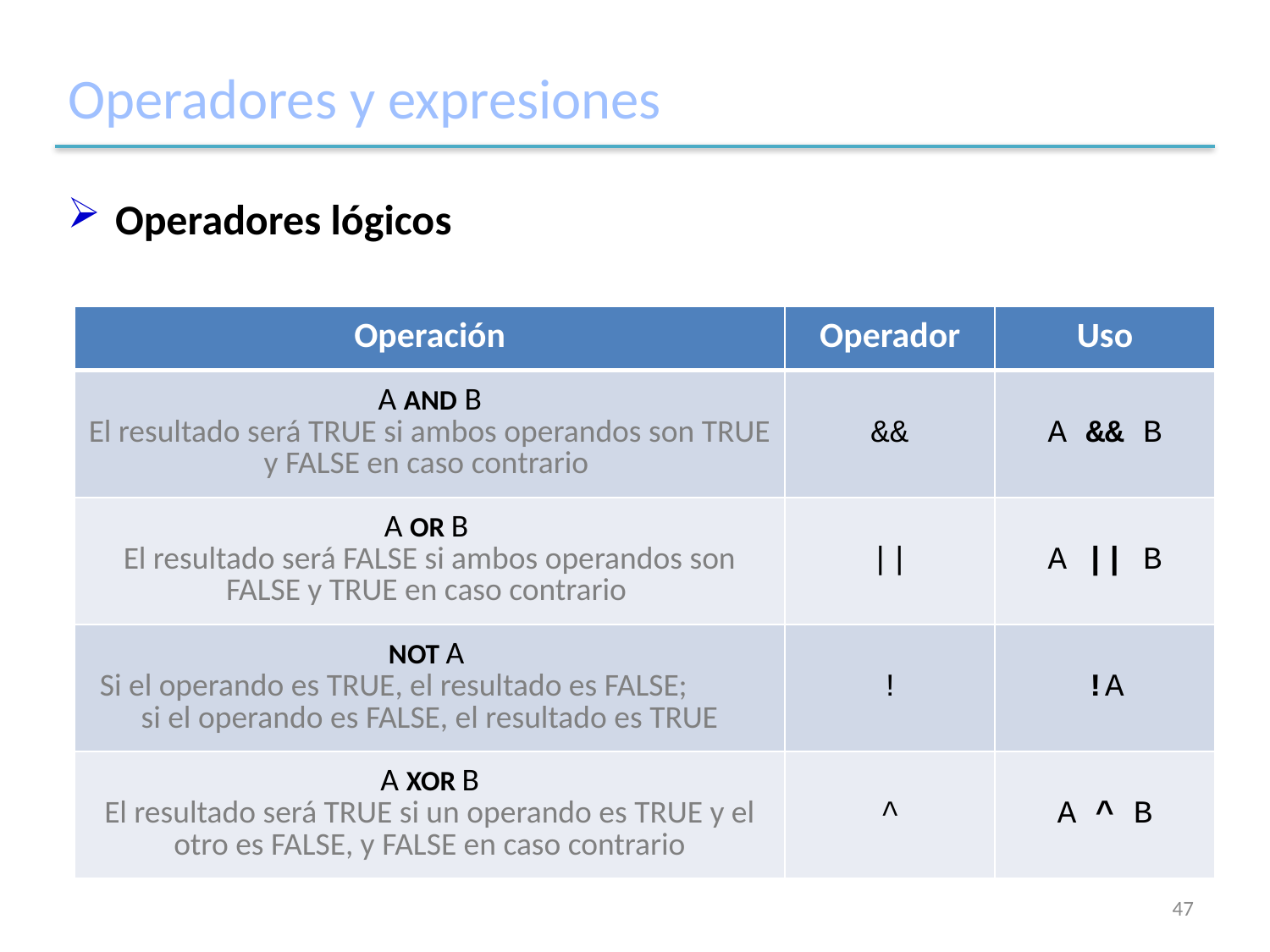

# Operadores y expresiones
Operadores lógicos
| Operación | Operador | Uso |
| --- | --- | --- |
| A AND B El resultado será TRUE si ambos operandos son TRUE y FALSE en caso contrario | && | A && B |
| A OR B El resultado será FALSE si ambos operandos son FALSE y TRUE en caso contrario | || | A || B |
| NOT A Si el operando es TRUE, el resultado es FALSE; si el operando es FALSE, el resultado es TRUE | ! | !A |
| A XOR B El resultado será TRUE si un operando es TRUE y el otro es FALSE, y FALSE en caso contrario | ^ | A ^ B |
47